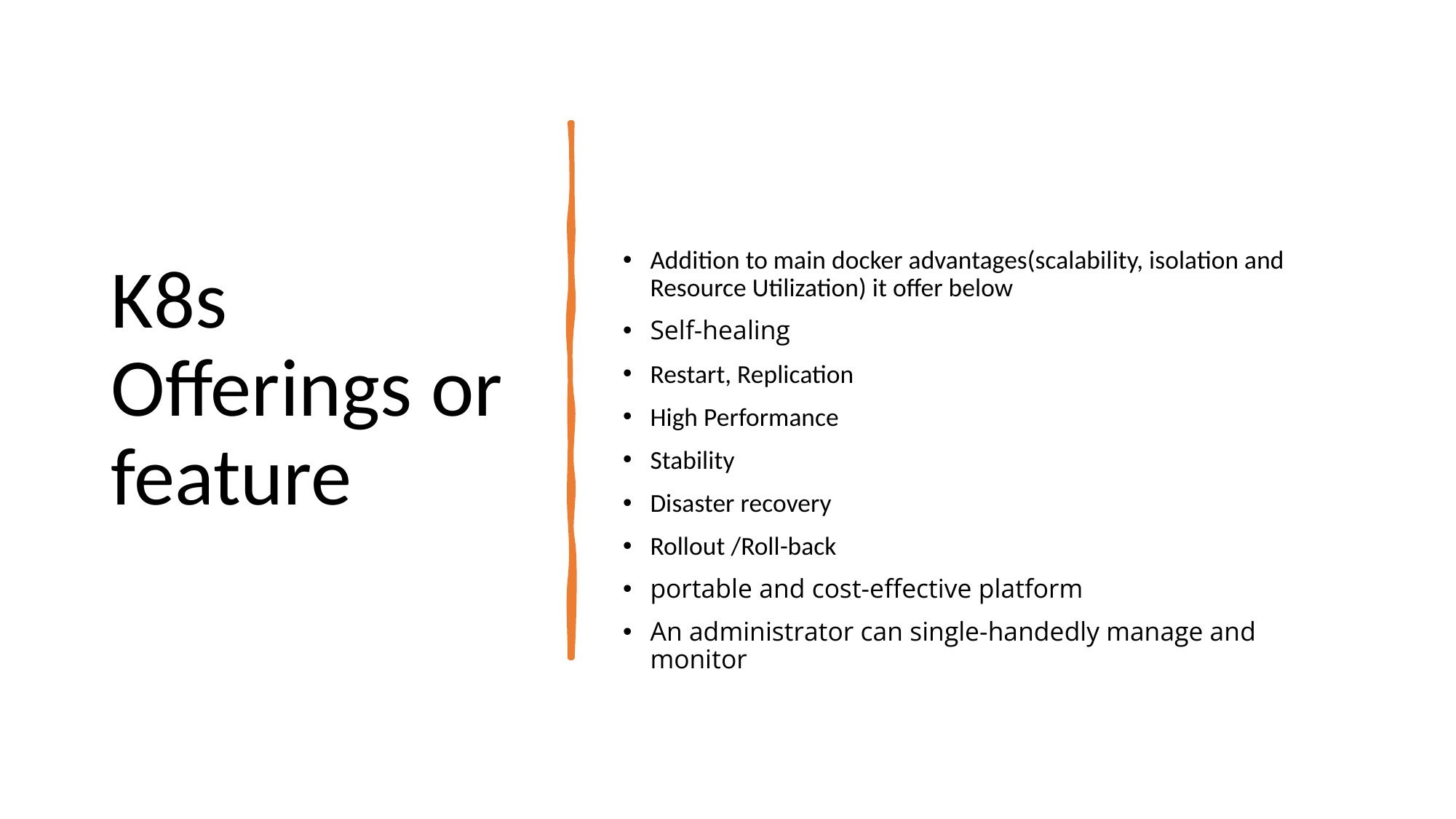

# K8s Offerings or feature

Addition to main docker advantages(scalability, isolation and Resource Utilization) it offer below
Self-healing
Restart, Replication
High Performance
Stability
Disaster recovery
Rollout /Roll-back
portable and cost-effective platform
An administrator can single-handedly manage and monitor